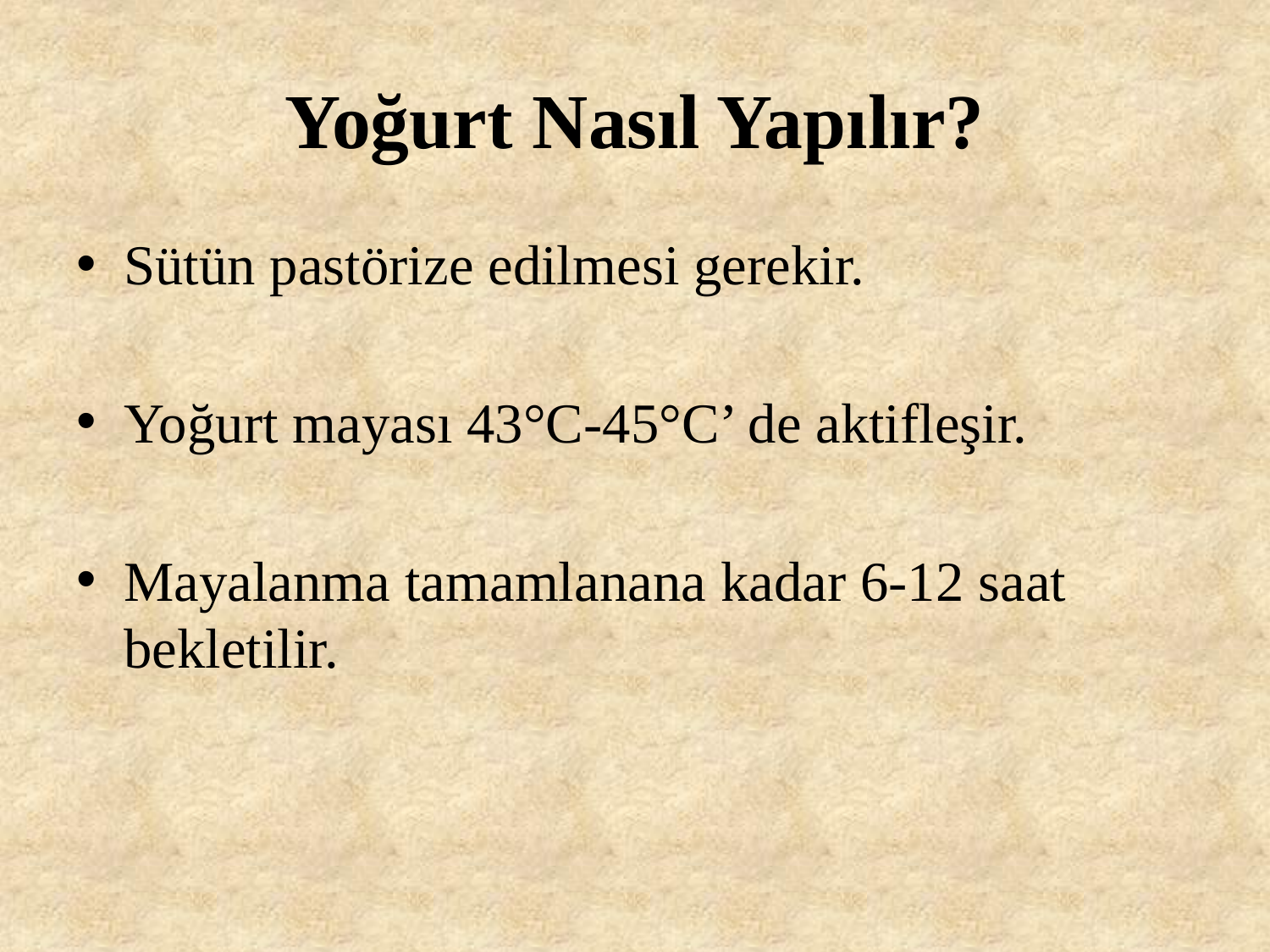

# Yoğurt Nasıl Yapılır?
Sütün pastörize edilmesi gerekir.

Yoğurt mayası 43°C-45°C’ de aktifleşir.

Mayalanma tamamlanana kadar 6-12 saat bekletilir.